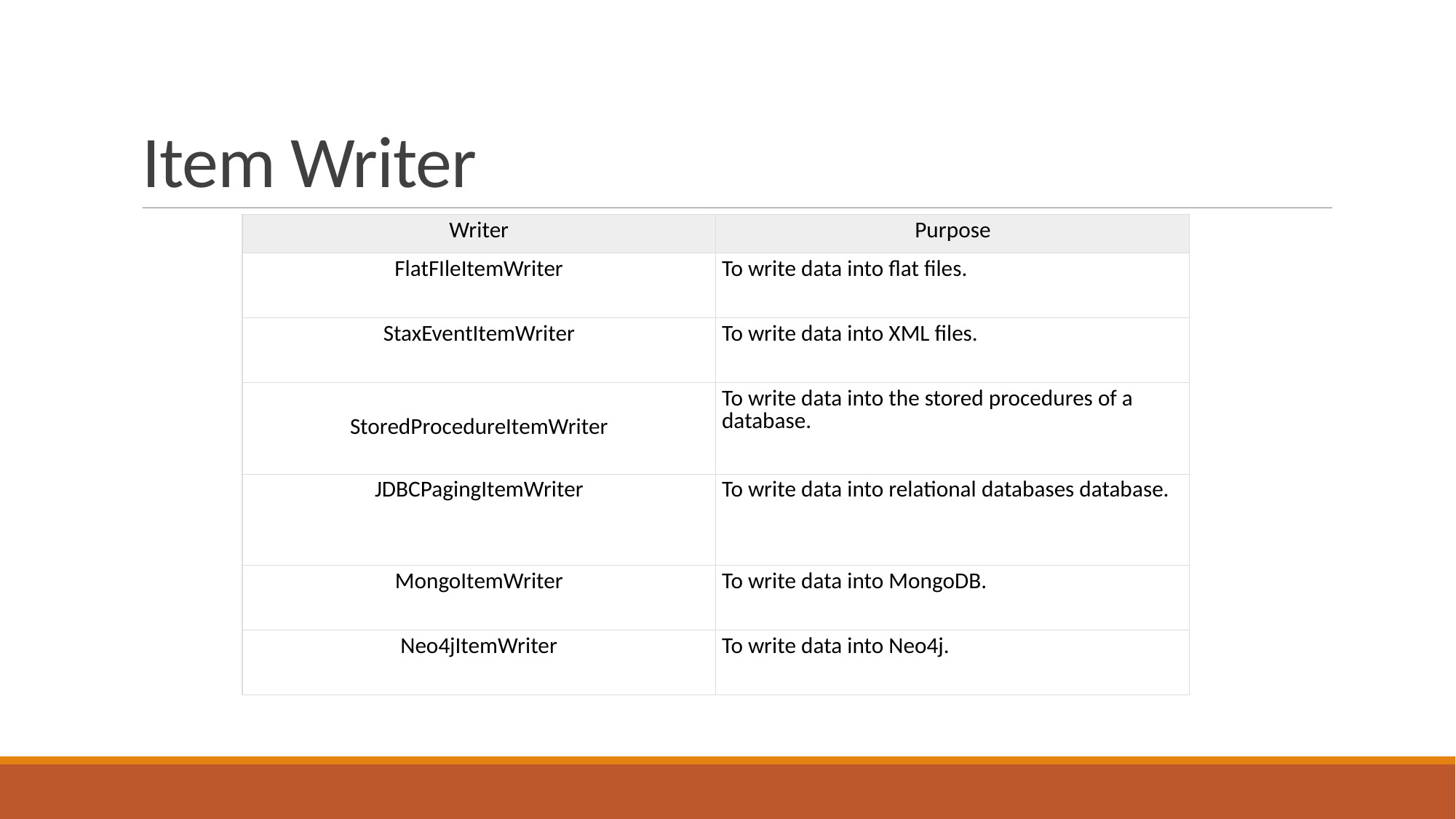

# Item Writer
| Writer | Purpose |
| --- | --- |
| FlatFIleItemWriter | To write data into flat files. |
| StaxEventItemWriter | To write data into XML files. |
| StoredProcedureItemWriter | To write data into the stored procedures of a database. |
| JDBCPagingItemWriter | To write data into relational databases database. |
| MongoItemWriter | To write data into MongoDB. |
| Neo4jItemWriter | To write data into Neo4j. |